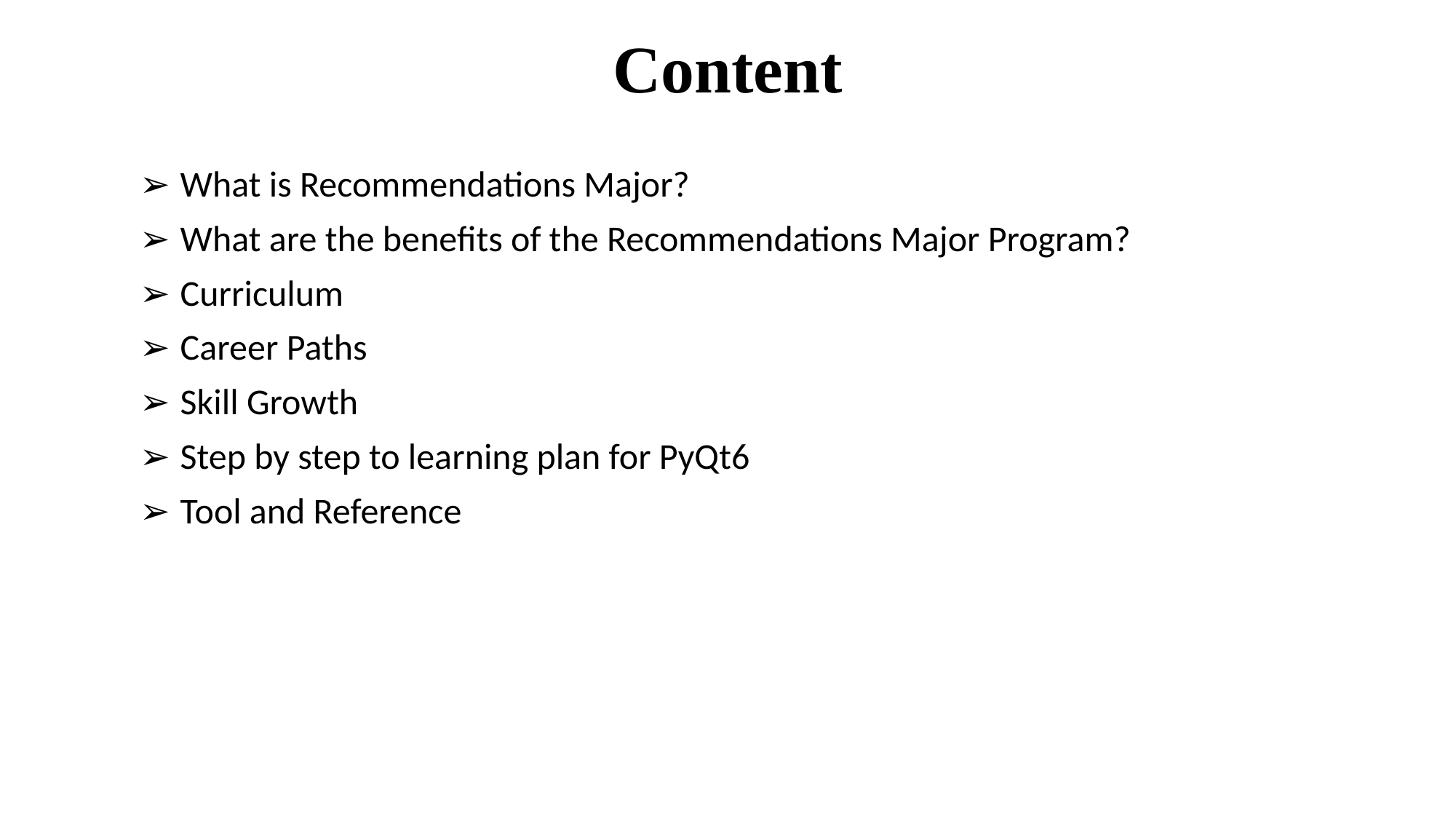

# Content
➢ What is Recommendations Major?
➢ What are the benefits of the Recommendations Major Program?
➢ Curriculum
➢ Career Paths
➢ Skill Growth
➢ Step by step to learning plan for PyQt6
➢ Tool and Reference